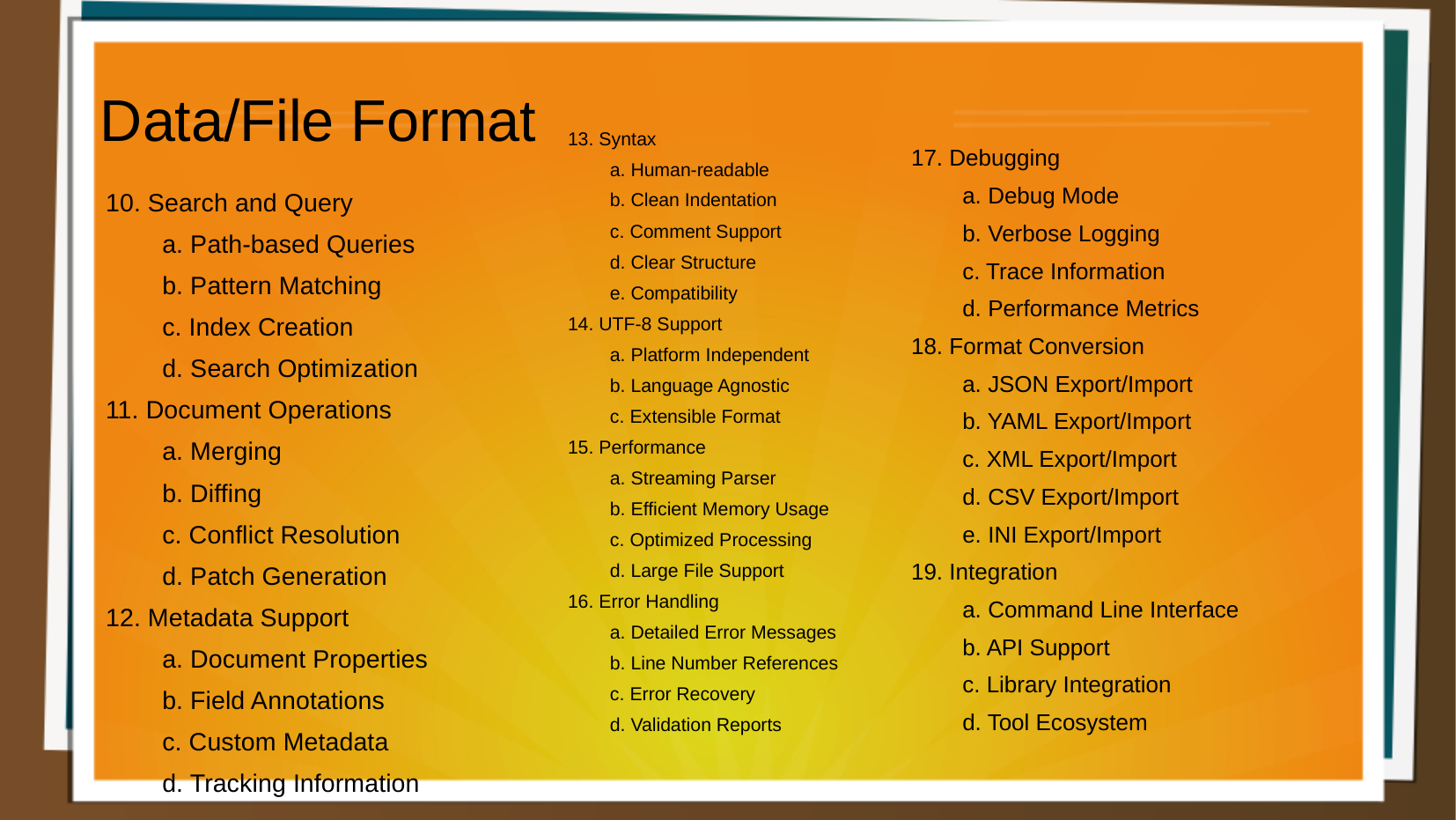

Data/File Format

17. Debugging
	a. Debug Mode
	b. Verbose Logging
	c. Trace Information
	d. Performance Metrics
18. Format Conversion
	a. JSON Export/Import
	b. YAML Export/Import
	c. XML Export/Import
	d. CSV Export/Import
	e. INI Export/Import
19. Integration
	a. Command Line Interface
	b. API Support
	c. Library Integration
	d. Tool Ecosystem

13. Syntax
	a. Human-readable
	b. Clean Indentation
	c. Comment Support
	d. Clear Structure
	e. Compatibility
14. UTF-8 Support
	a. Platform Independent
	b. Language Agnostic
	c. Extensible Format
15. Performance
	a. Streaming Parser
	b. Efficient Memory Usage
	c. Optimized Processing
	d. Large File Support
16. Error Handling
	a. Detailed Error Messages
	b. Line Number References
	c. Error Recovery
	d. Validation Reports

10. Search and Query
	a. Path-based Queries
	b. Pattern Matching
	c. Index Creation
	d. Search Optimization
11. Document Operations
	a. Merging
	b. Diffing
	c. Conflict Resolution
	d. Patch Generation
12. Metadata Support
	a. Document Properties
	b. Field Annotations
	c. Custom Metadata
	d. Tracking Information